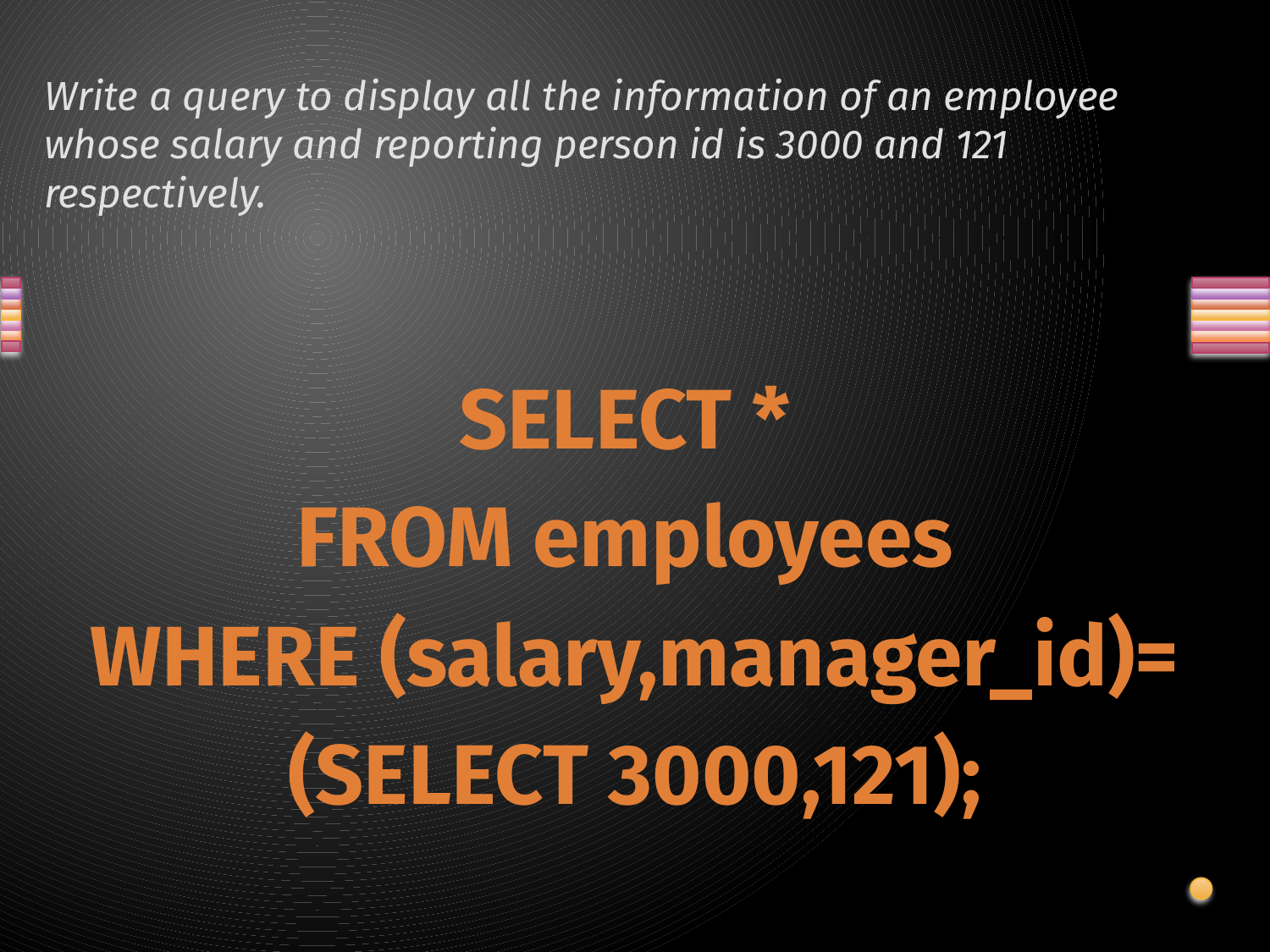

# Write a query to display all the information of an employee whose salary and reporting person id is 3000 and 121 respectively.
SELECT *
FROM employees
WHERE (salary,manager_id)=
(SELECT 3000,121);